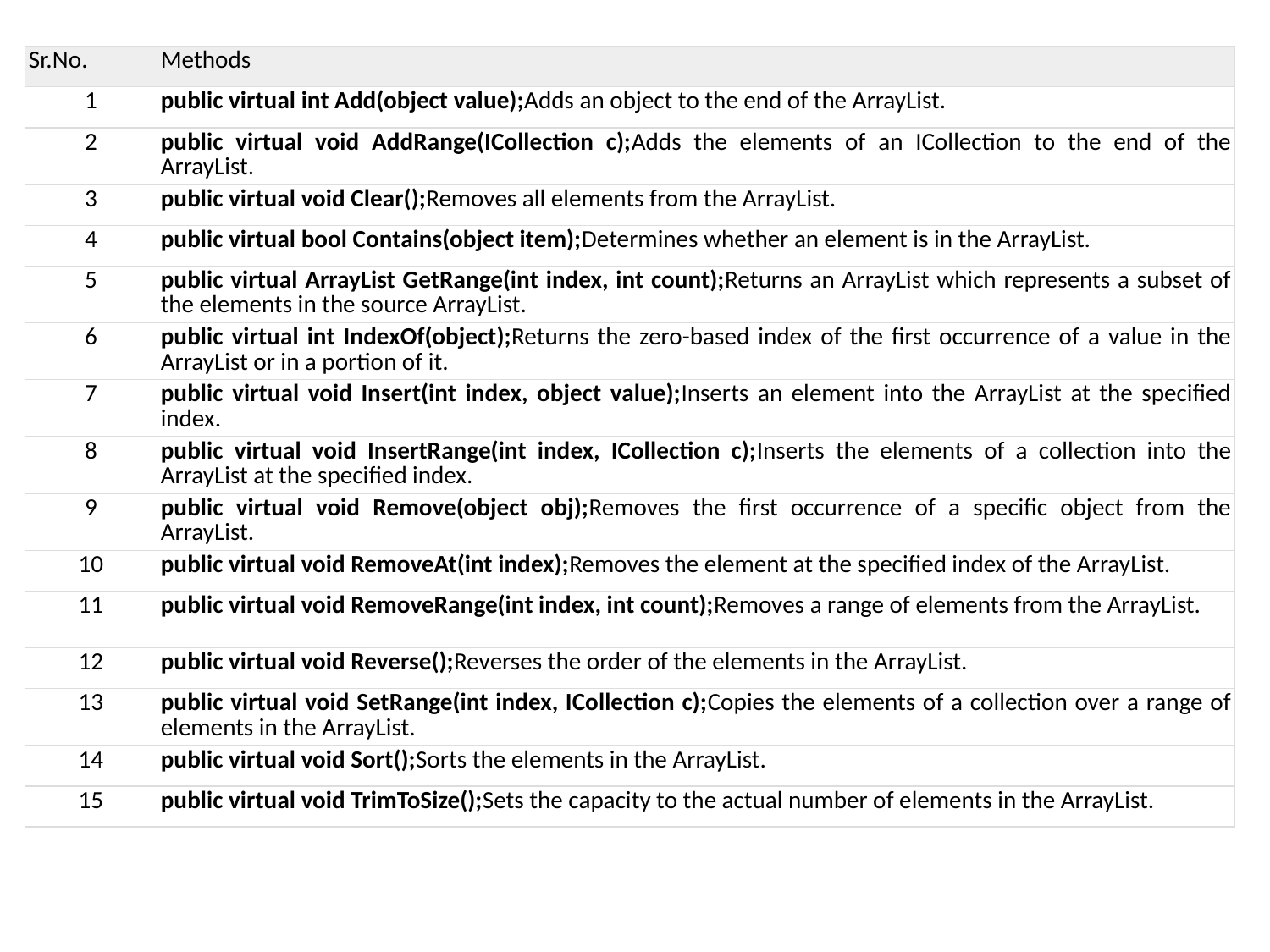

| Sr.No. | Methods |
| --- | --- |
| 1 | public virtual int Add(object value);Adds an object to the end of the ArrayList. |
| 2 | public virtual void AddRange(ICollection c);Adds the elements of an ICollection to the end of the ArrayList. |
| 3 | public virtual void Clear();Removes all elements from the ArrayList. |
| 4 | public virtual bool Contains(object item);Determines whether an element is in the ArrayList. |
| 5 | public virtual ArrayList GetRange(int index, int count);Returns an ArrayList which represents a subset of the elements in the source ArrayList. |
| 6 | public virtual int IndexOf(object);Returns the zero-based index of the first occurrence of a value in the ArrayList or in a portion of it. |
| 7 | public virtual void Insert(int index, object value);Inserts an element into the ArrayList at the specified index. |
| 8 | public virtual void InsertRange(int index, ICollection c);Inserts the elements of a collection into the ArrayList at the specified index. |
| 9 | public virtual void Remove(object obj);Removes the first occurrence of a specific object from the ArrayList. |
| 10 | public virtual void RemoveAt(int index);Removes the element at the specified index of the ArrayList. |
| 11 | public virtual void RemoveRange(int index, int count);Removes a range of elements from the ArrayList. |
| 12 | public virtual void Reverse();Reverses the order of the elements in the ArrayList. |
| 13 | public virtual void SetRange(int index, ICollection c);Copies the elements of a collection over a range of elements in the ArrayList. |
| 14 | public virtual void Sort();Sorts the elements in the ArrayList. |
| 15 | public virtual void TrimToSize();Sets the capacity to the actual number of elements in the ArrayList. |